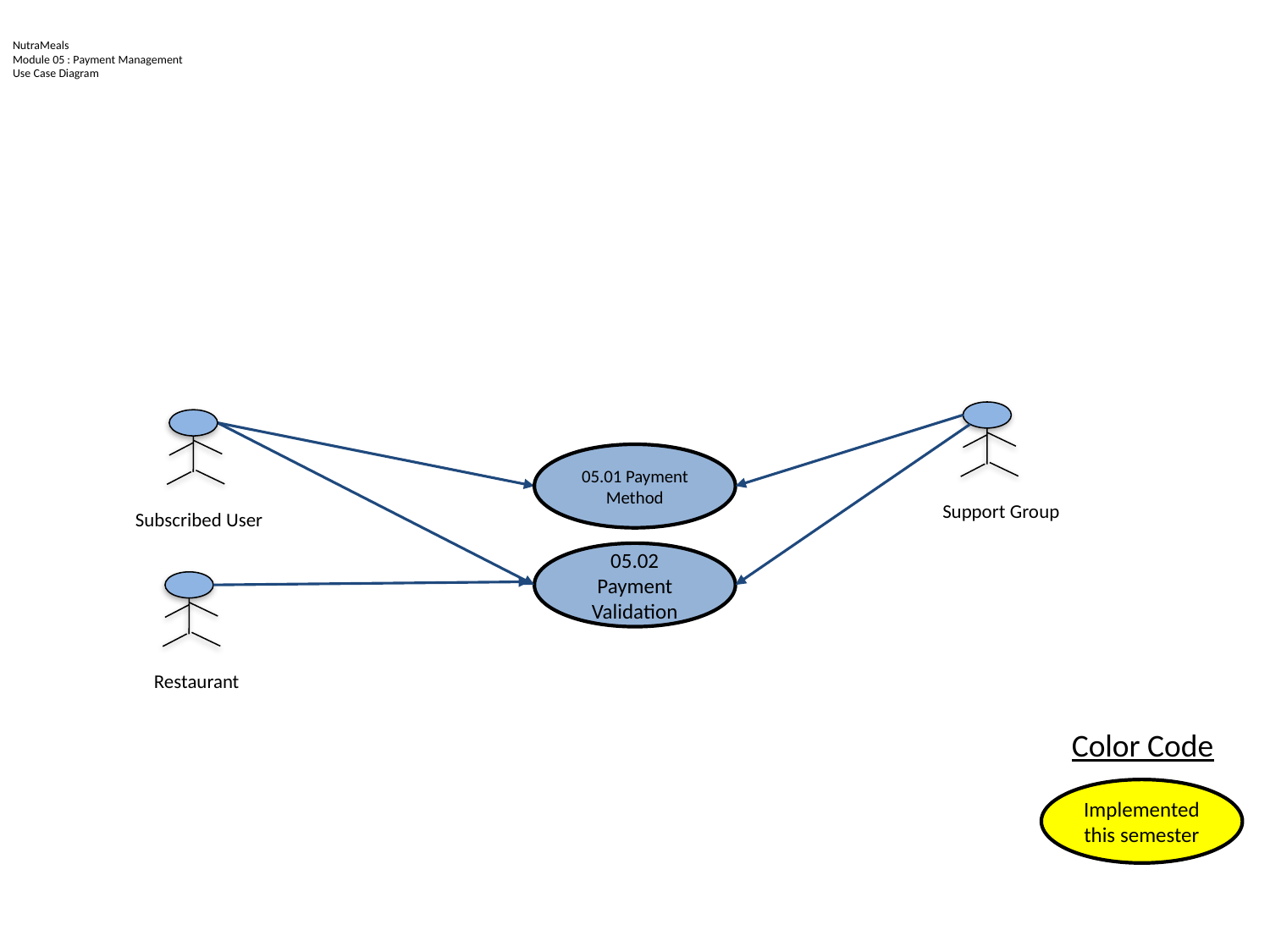

# NutraMeals Module 05 : Payment Management Use Case Diagram

Support Group

Subscribed User
05.01 Payment Method
05.02 Payment Validation

Restaurant
Color Code
Implemented this semester